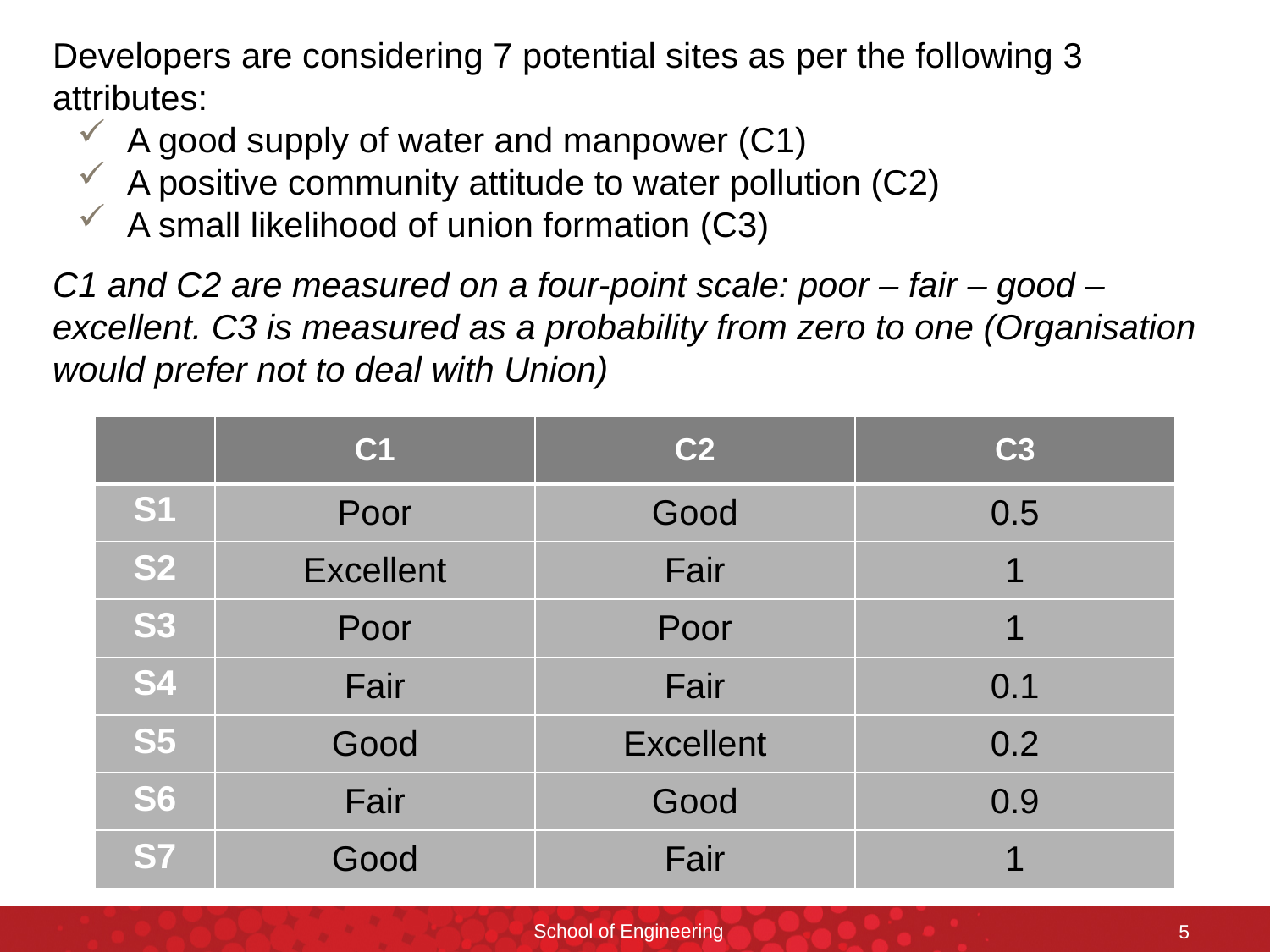

Developers are considering 7 potential sites as per the following 3 attributes:
A good supply of water and manpower (C1)
A positive community attitude to water pollution (C2)
A small likelihood of union formation (C3)
C1 and C2 are measured on a four-point scale: poor – fair – good – excellent. C3 is measured as a probability from zero to one (Organisation would prefer not to deal with Union)

|  | C1 | C2 | C3 |
| --- | --- | --- | --- |
| S1 | Poor | Good | 0.5 |
| S2 | Excellent | Fair | 1 |
| S3 | Poor | Poor | 1 |
| S4 | Fair | Fair | 0.1 |
| S5 | Good | Excellent | 0.2 |
| S6 | Fair | Good | 0.9 |
| S7 | Good | Fair | 1 |
School of Engineering
5